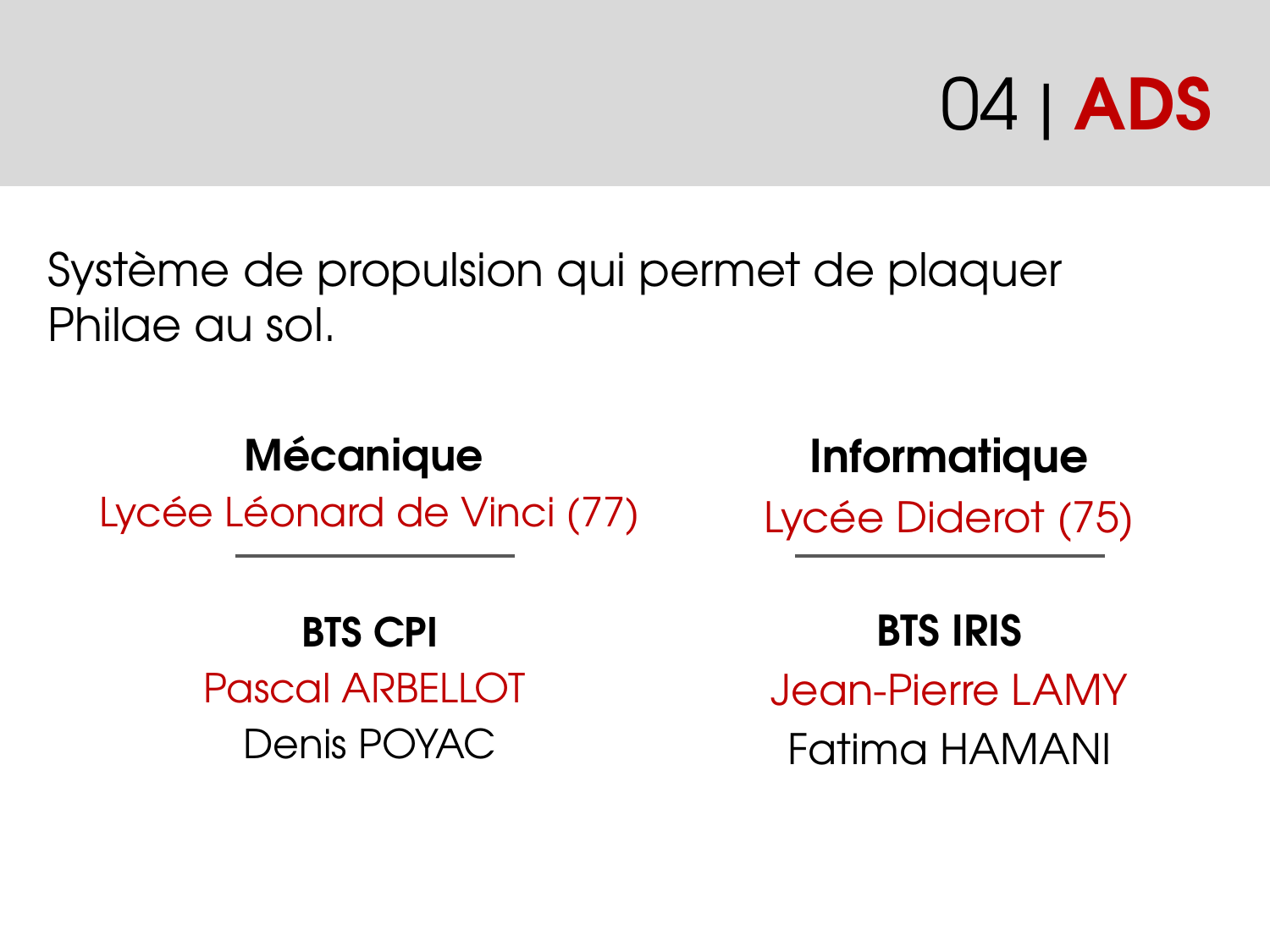

04 | ADS
# Système de propulsion qui permet de plaquer Philae au sol.
Mécanique
Lycée Léonard de Vinci (77)

BTS CPI
Pascal ARBELLOT
Denis POYAC

Informatique
Lycée Diderot (75)

BTS IRIS
Jean-Pierre LAMY
Fatima HAMANI